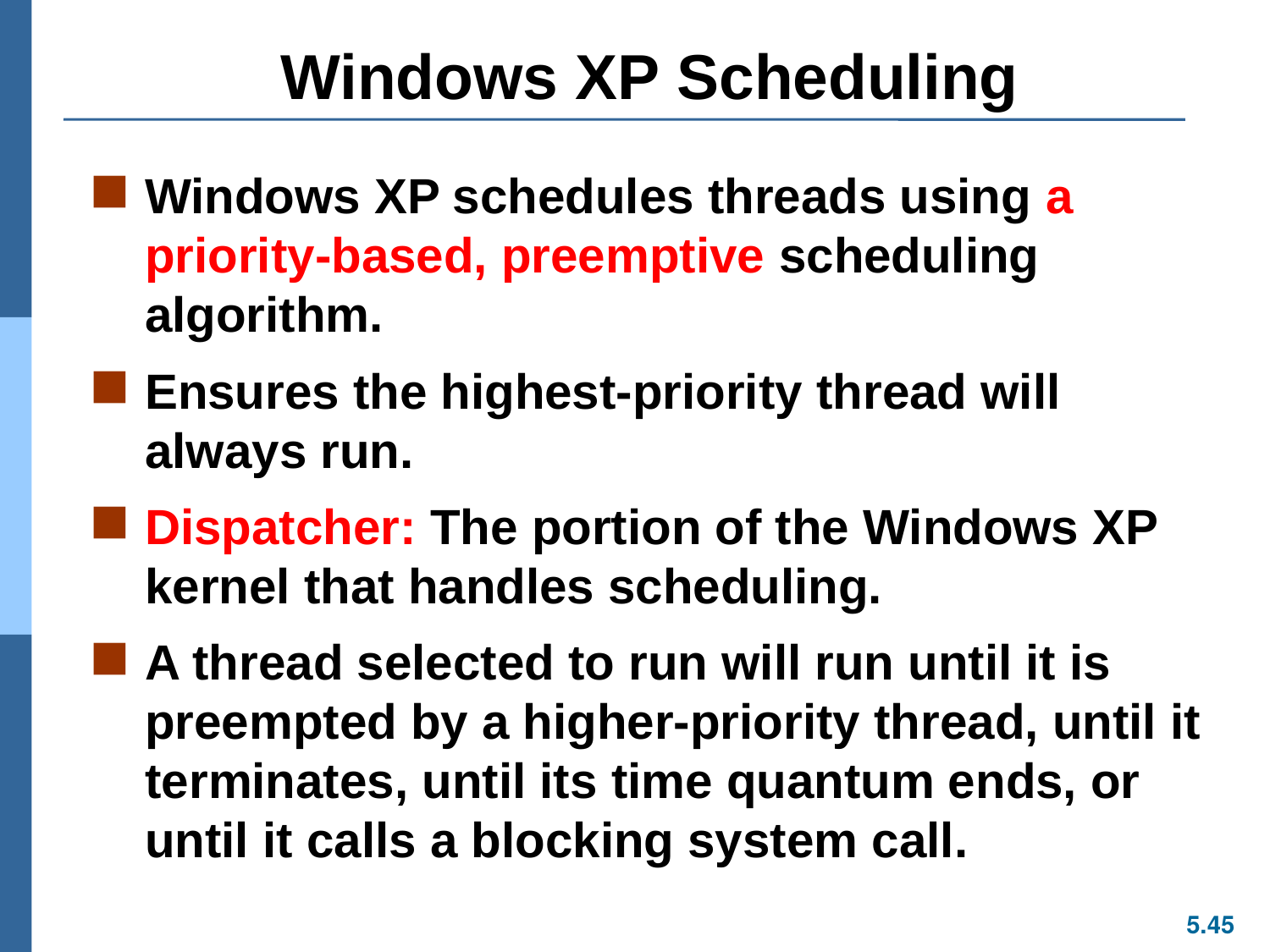

# Windows XP Scheduling
Windows XP schedules threads using a priority-based, preemptive scheduling algorithm.
Ensures the highest-priority thread will always run.
Dispatcher: The portion of the Windows XP kernel that handles scheduling.
A thread selected to run will run until it is preempted by a higher-priority thread, until it terminates, until its time quantum ends, or until it calls a blocking system call.